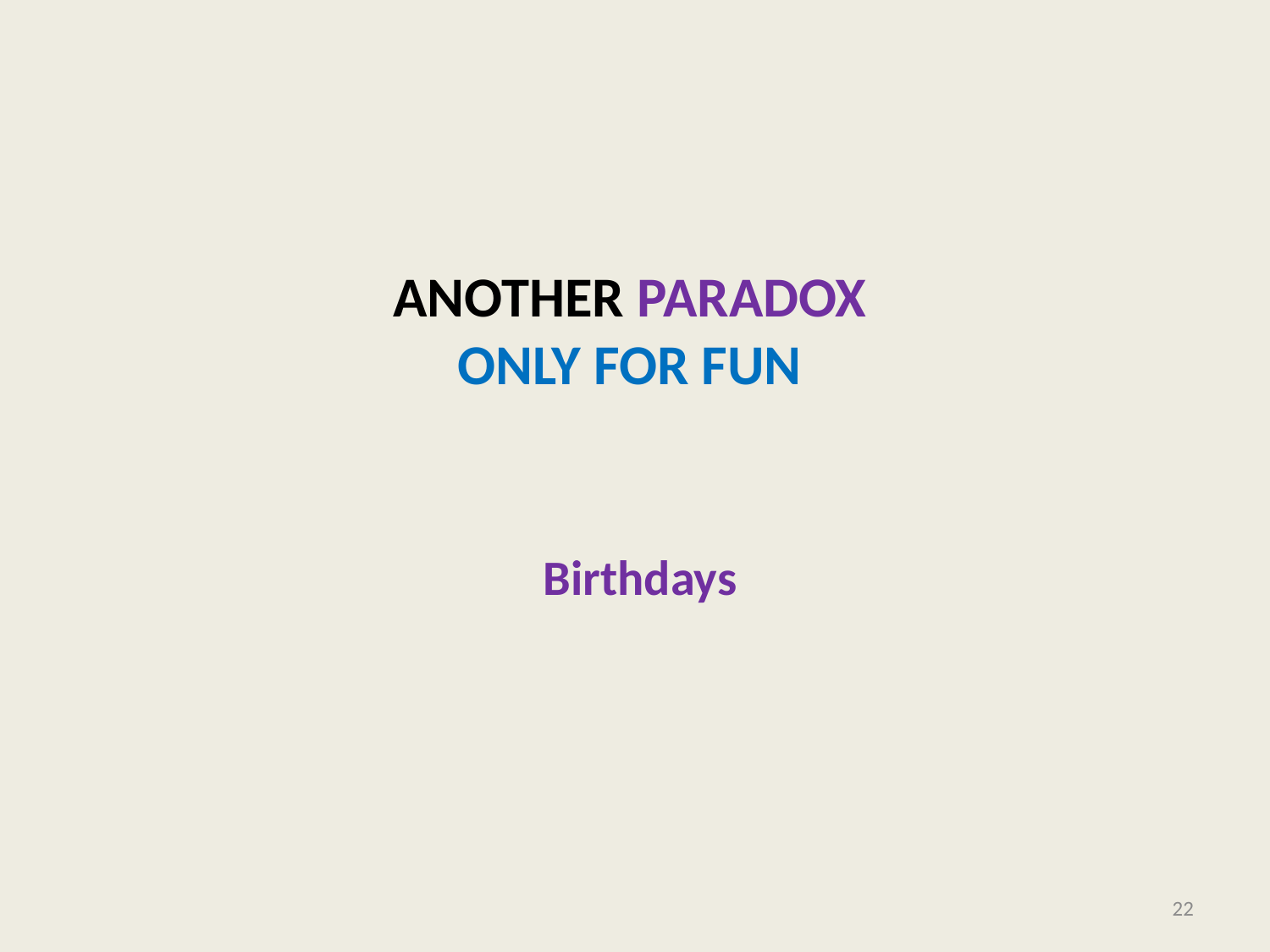

# Another paradox only for fun
Birthdays
22